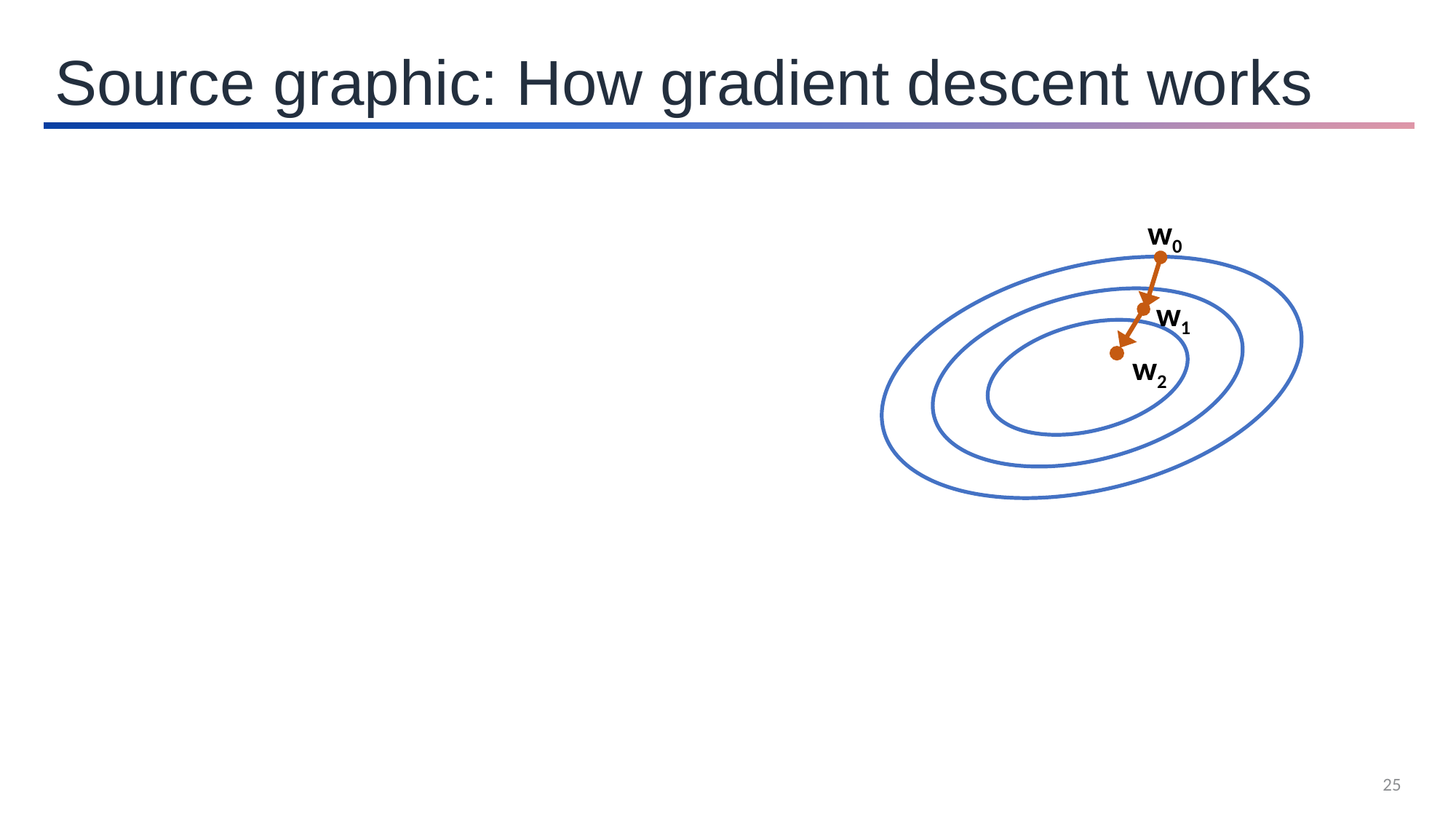

Source graphic: How gradient descent works

w0

w1
w2

25